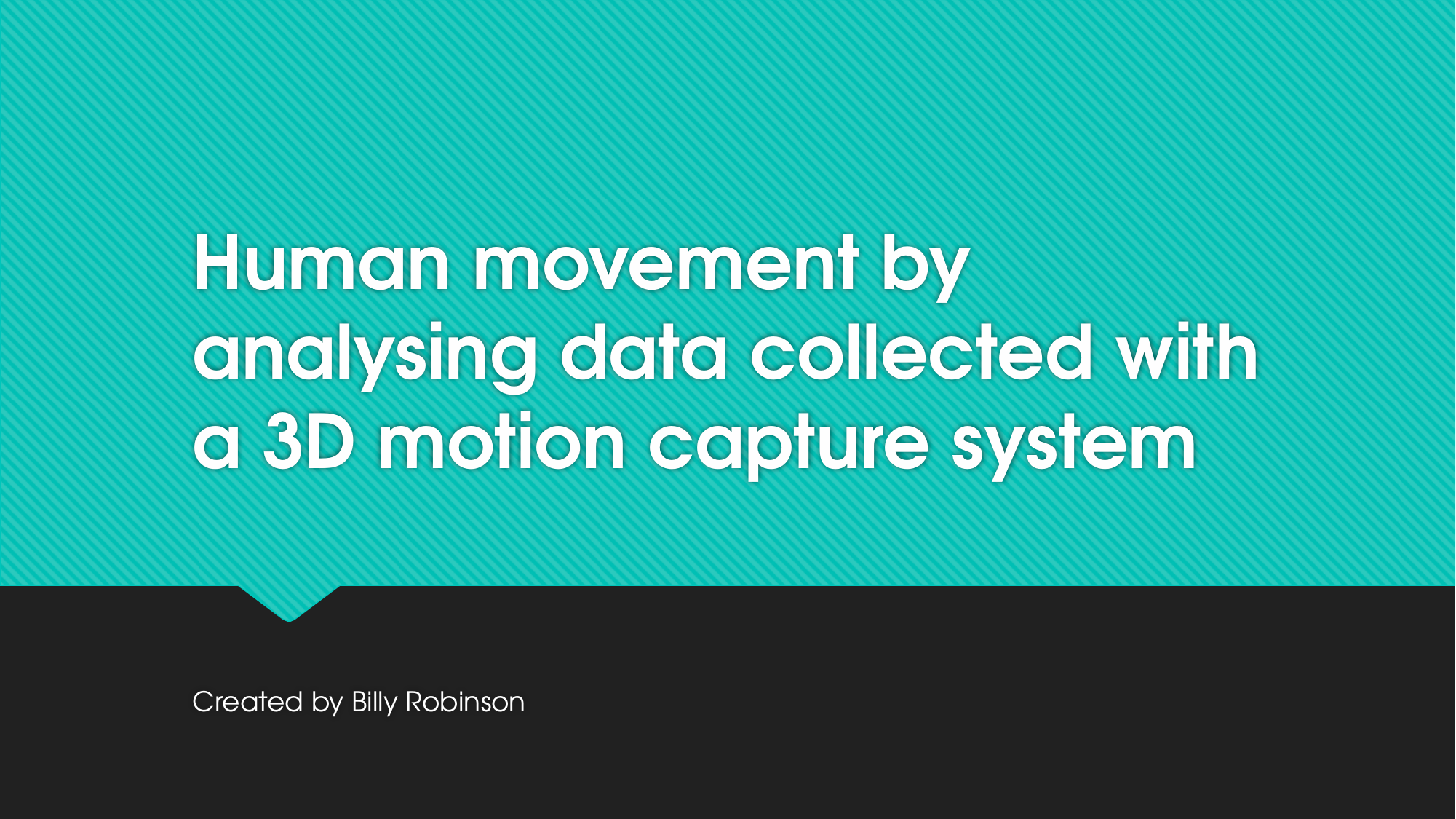

# Human movement by analysing data collected with a 3D motion capture system
Created by Billy Robinson